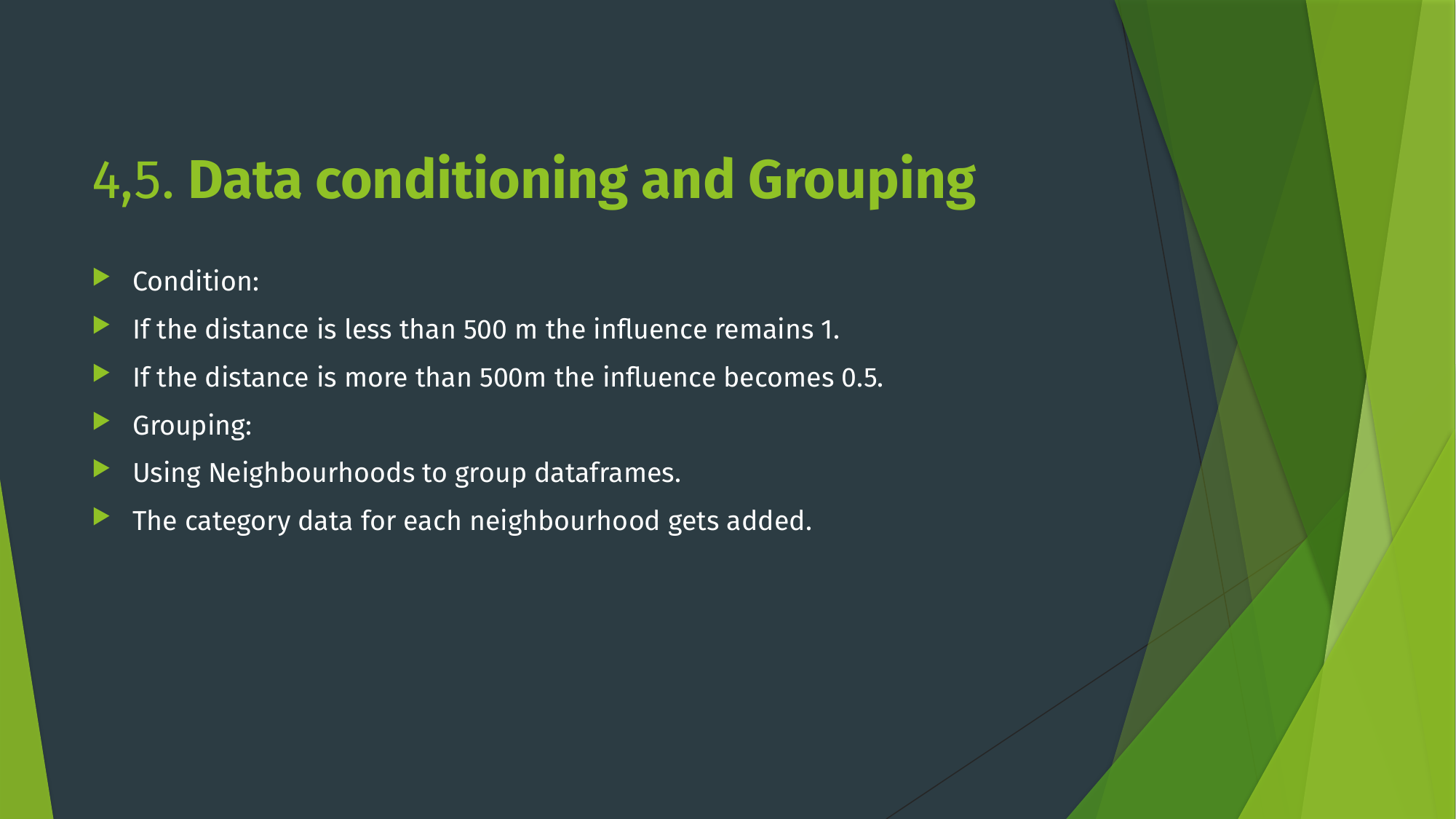

# 4,5. Data conditioning and Grouping
Condition:
If the distance is less than 500 m the influence remains 1.
If the distance is more than 500m the influence becomes 0.5.
Grouping:
Using Neighbourhoods to group dataframes.
The category data for each neighbourhood gets added.